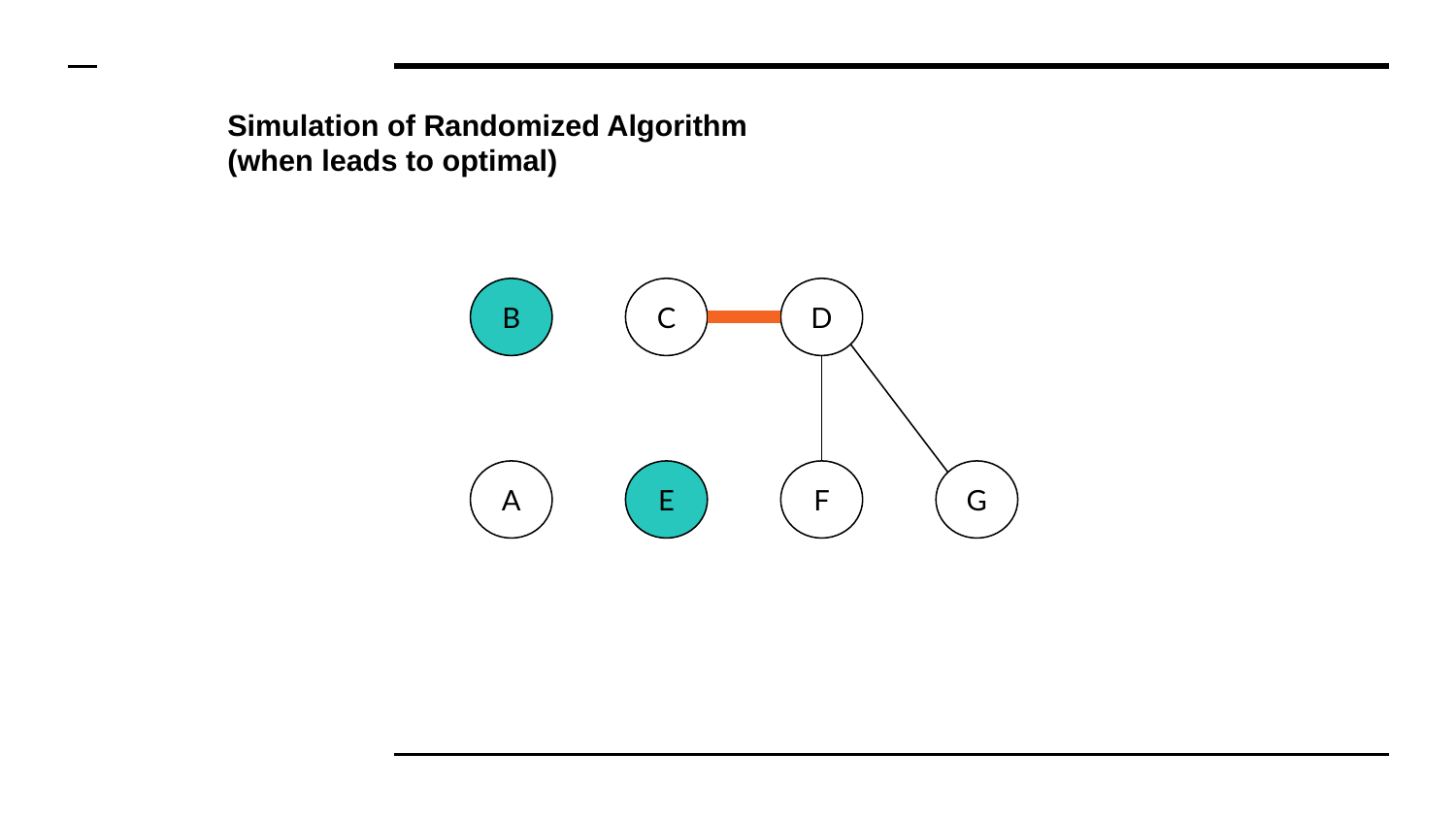

# Simulation of Randomized Algorithm
(when leads to optimal)
D
B
C
A
E
G
F